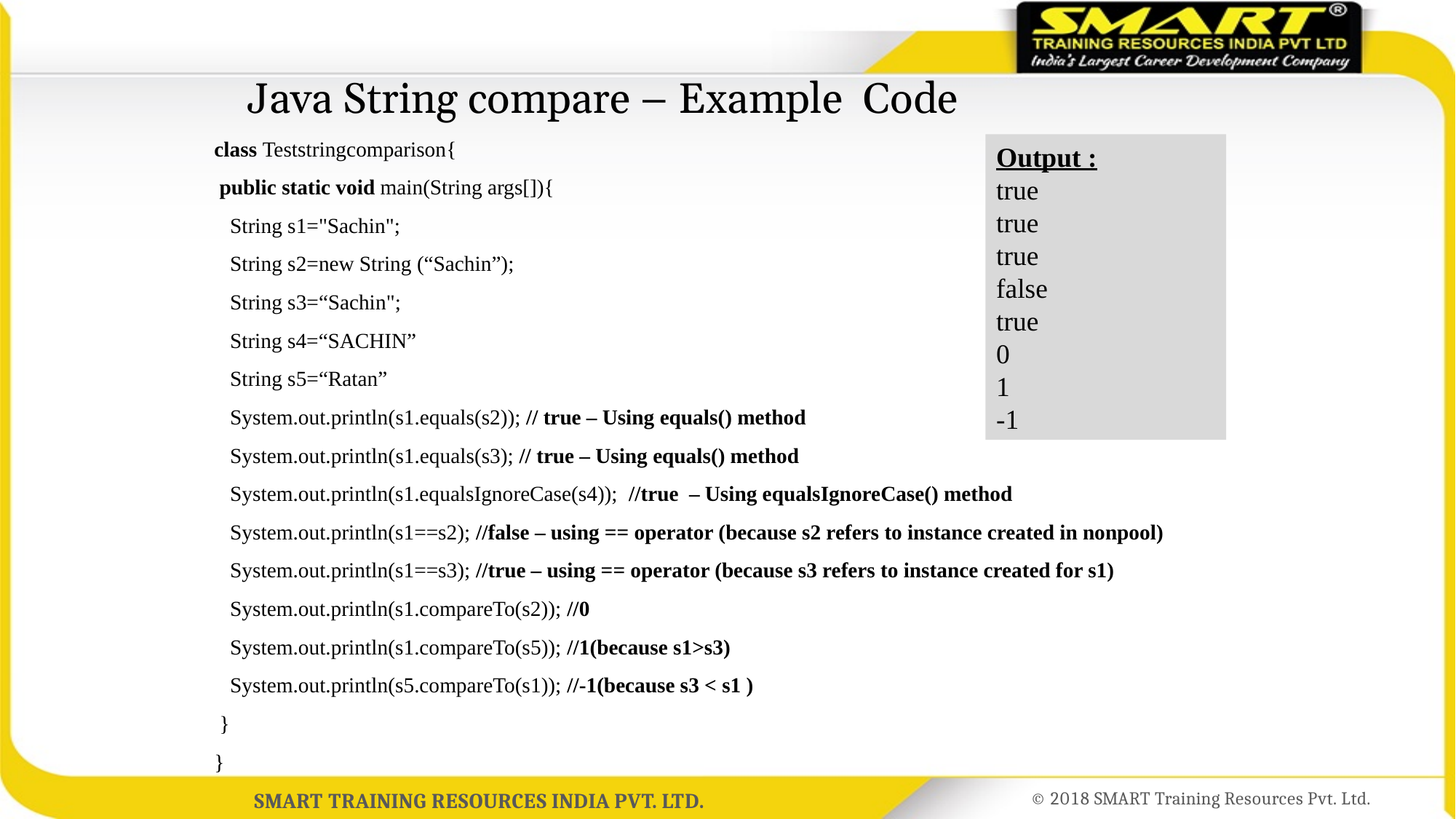

# Java String compare – Example  Code
class Teststringcomparison{
 public static void main(String args[]){
   String s1="Sachin";
   String s2=new String (“Sachin”);
   String s3=“Sachin";  
   String s4=“SACHIN”
   String s5=“Ratan”
   System.out.println(s1.equals(s2)); // true – Using equals() method
   System.out.println(s1.equals(s3); // true – Using equals() method
   System.out.println(s1.equalsIgnoreCase(s4));  //true  – Using equalsIgnoreCase() method
   System.out.println(s1==s2); //false – using == operator (because s2 refers to instance created in nonpool)
   System.out.println(s1==s3); //true – using == operator (because s3 refers to instance created for s1)
   System.out.println(s1.compareTo(s2)); //0
   System.out.println(s1.compareTo(s5)); //1(because s1>s3)
   System.out.println(s5.compareTo(s1)); //-1(because s3 < s1 )
 }
}

Output :
true
true
true
false
true
0
1
-1